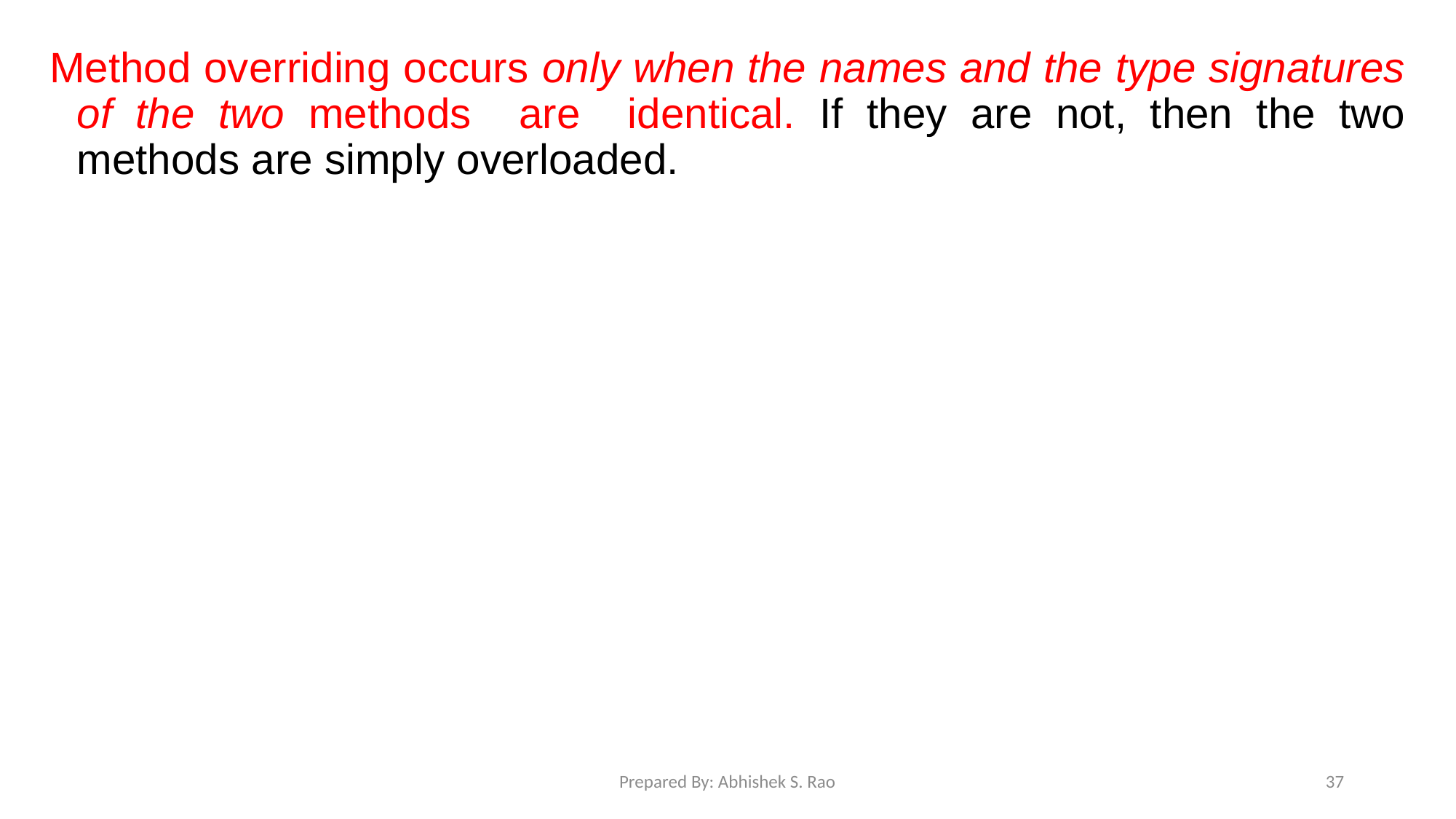

Method overriding occurs only when the names and the type signatures of the two methods  are  identical. If they are not, then the two methods are simply overloaded.

Prepared By: Abhishek S. Rao
37